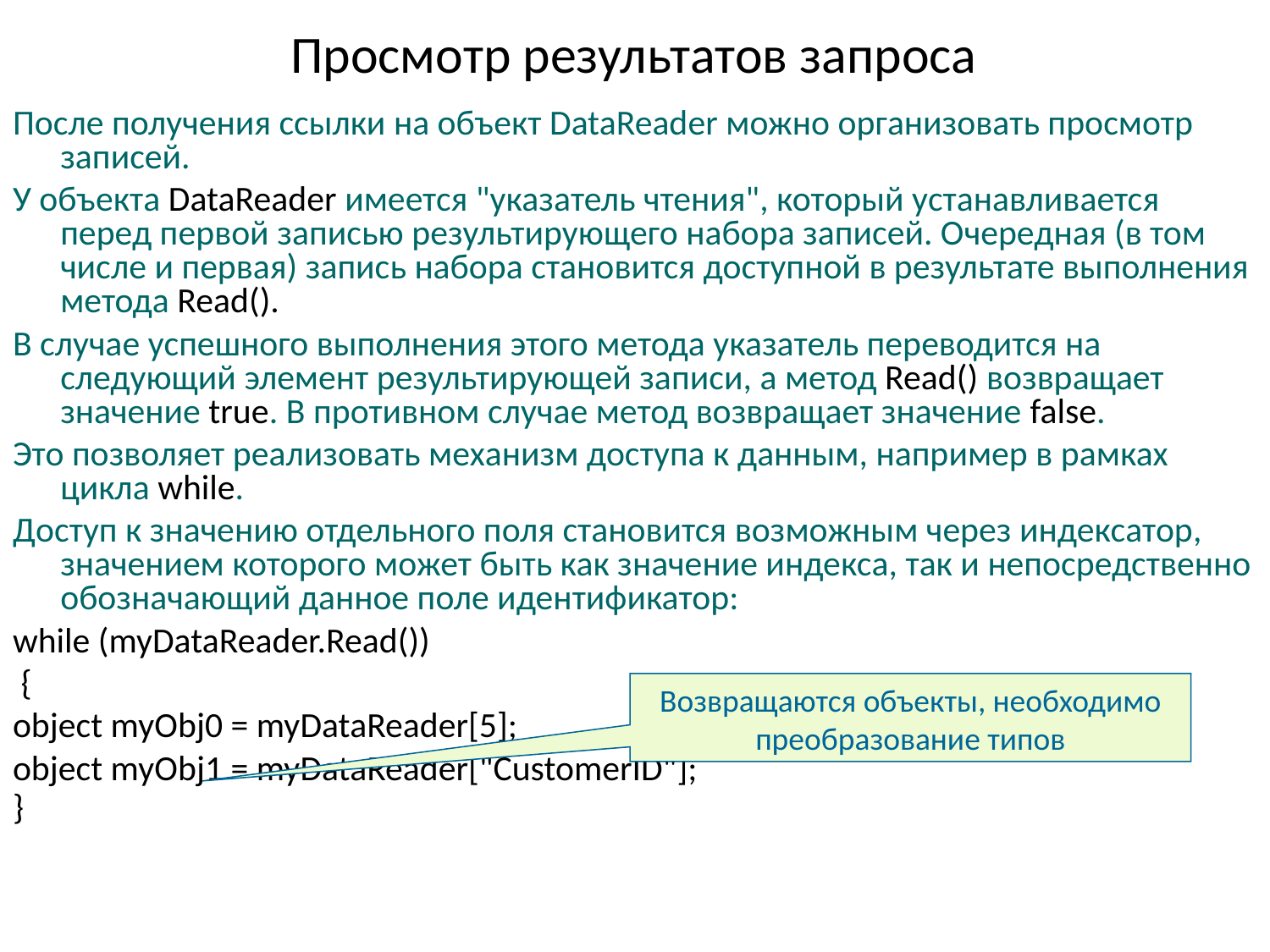

# Просмотр результатов запроса
После получения ссылки на объект DataReader можно организовать просмотр записей.
У объекта DataReader имеется "указатель чтения", который устанавливается перед первой записью результирующего набора записей. Очередная (в том числе и первая) запись набора становится доступной в результате выполнения метода Read().
В случае успешного выполнения этого метода указатель переводится на следующий элемент результирующей записи, а метод Read() возвращает значение true. В противном случае метод возвращает значение false.
Это позволяет реализовать механизм доступа к данным, например в рамках цикла while.
Доступ к значению отдельного поля становится возможным через индексатор, значением которого может быть как значение индекса, так и непосредственно обозначающий данное поле идентификатор:
while (myDataReader.Read())
 {
object myObj0 = myDataReader[5];
object myObj1 = myDataReader["CustomerID"];
}
Возвращаются объекты, необходимо преобразование типов